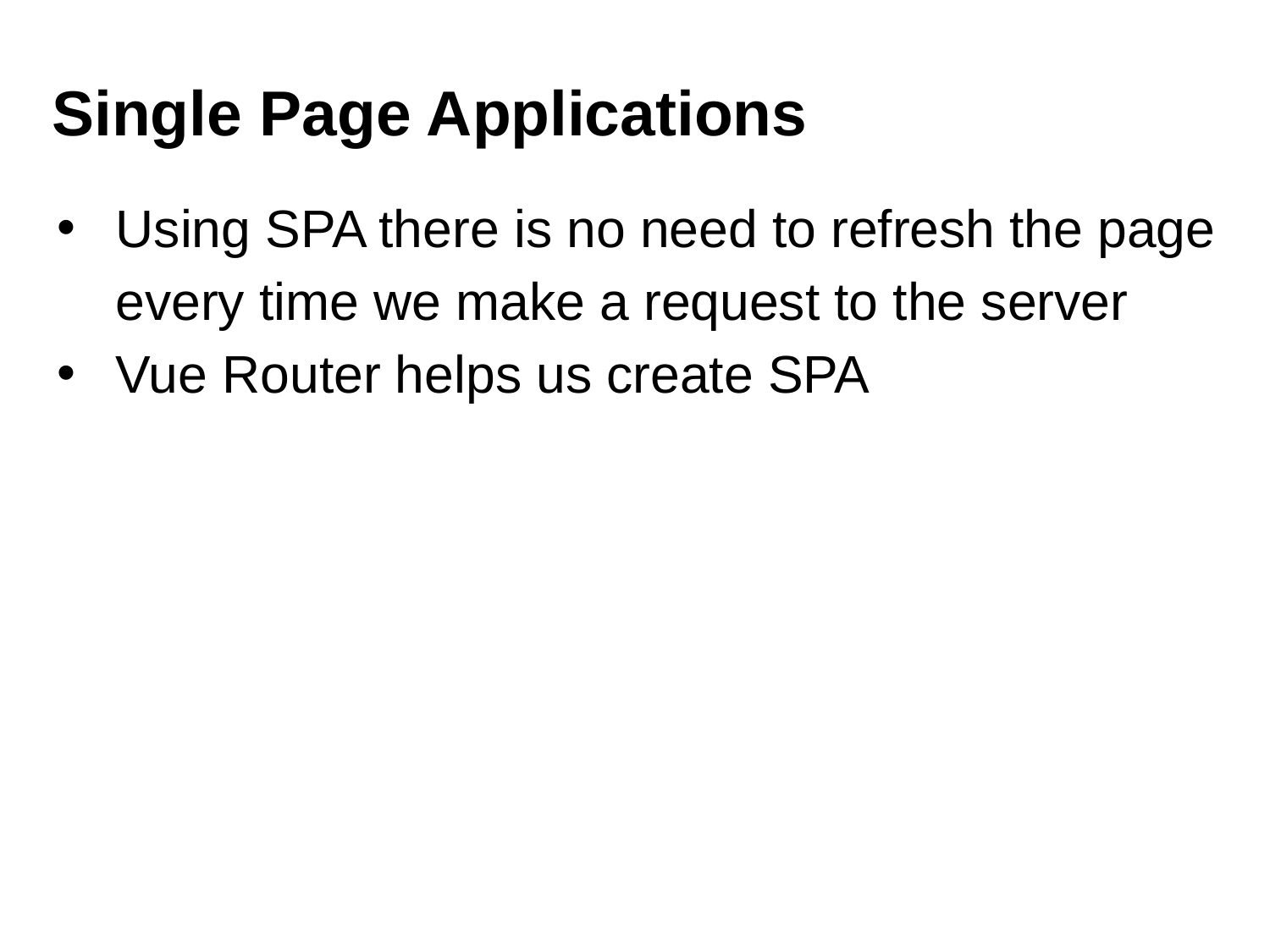

# Single Page Applications
Using SPA there is no need to refresh the page every time we make a request to the server
Vue Router helps us create SPA